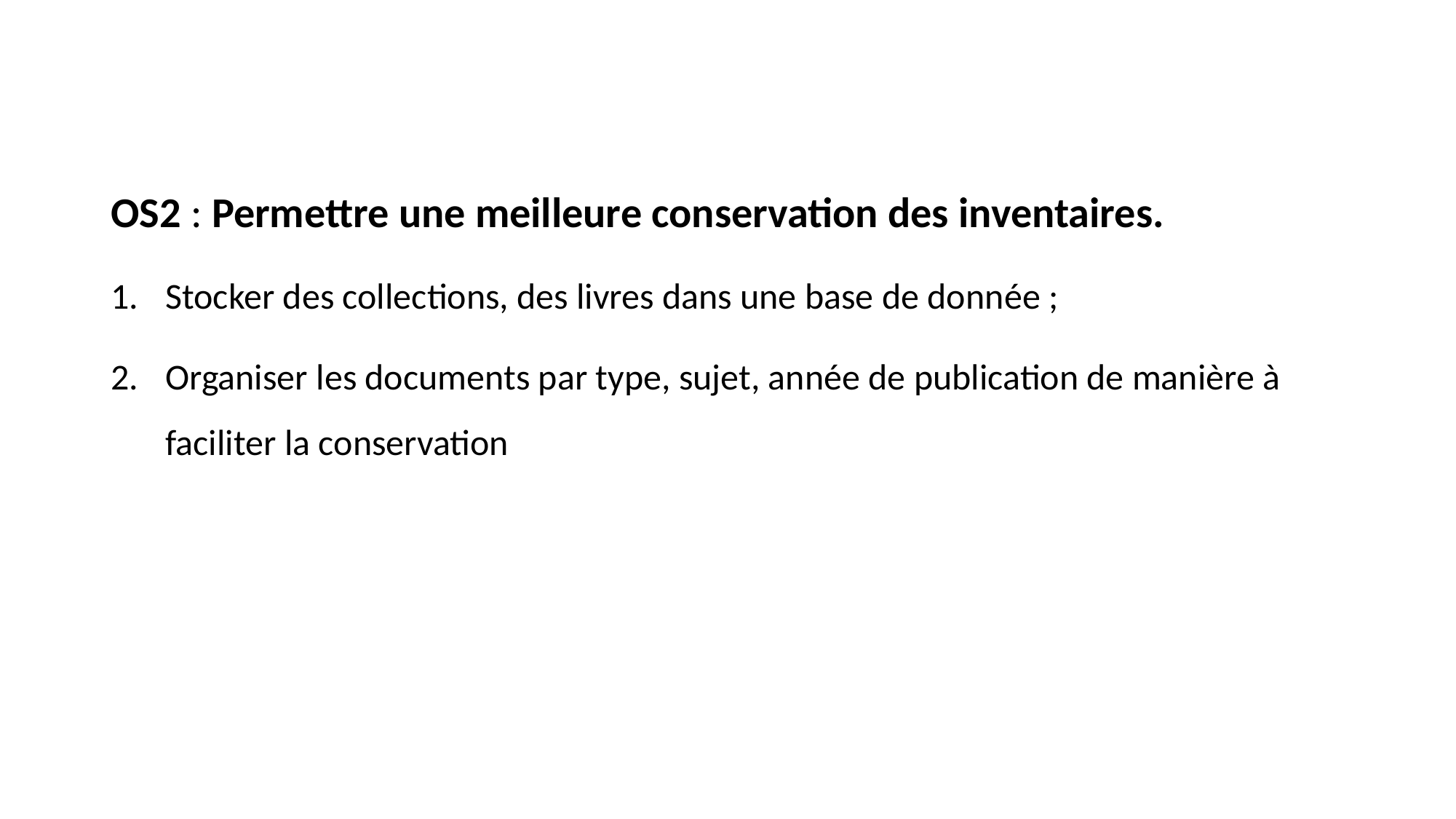

OS2 : Permettre une meilleure conservation des inventaires.
Stocker des collections, des livres dans une base de donnée ;
Organiser les documents par type, sujet, année de publication de manière à faciliter la conservation